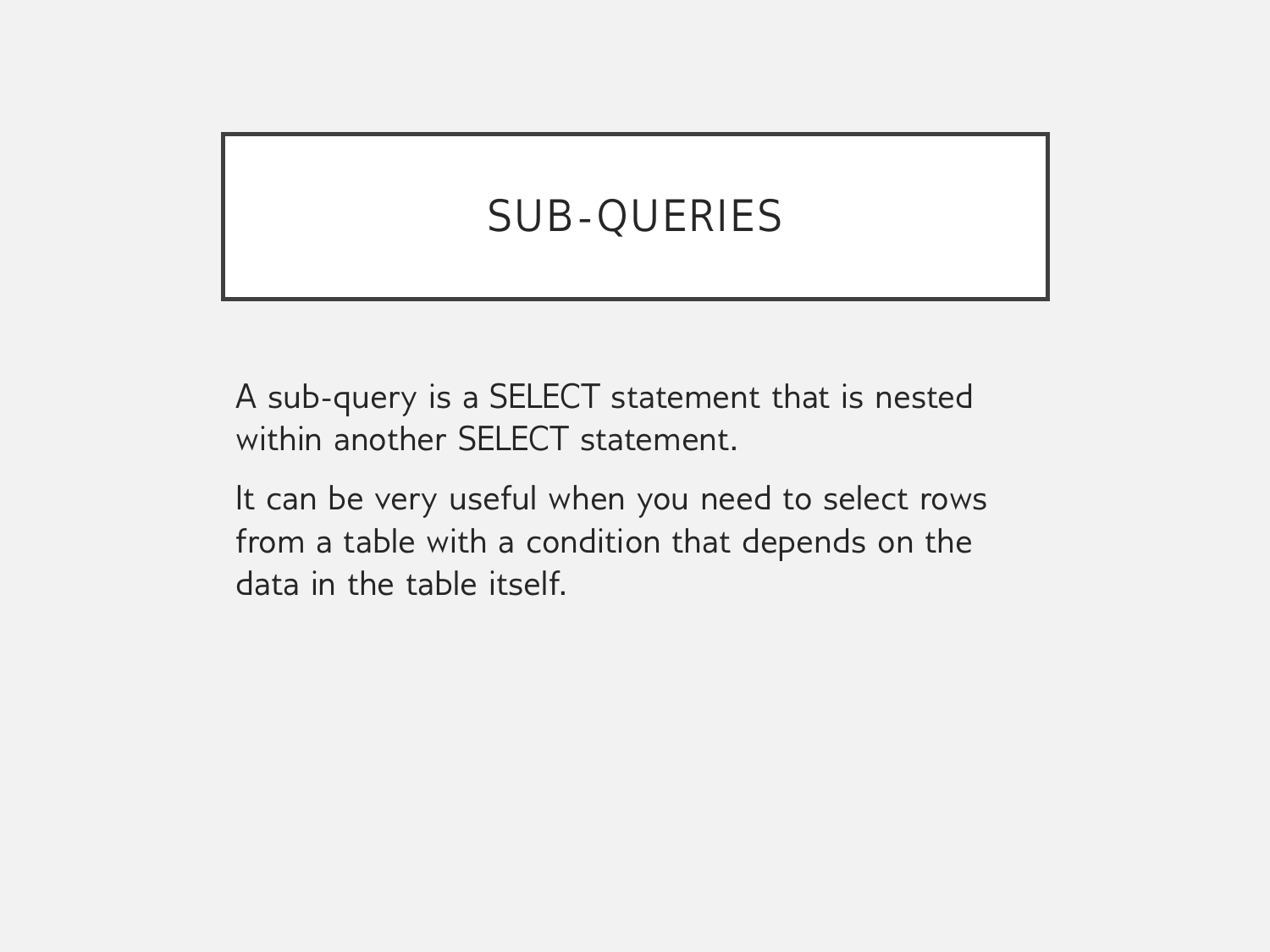

# Sub-queries
A sub-query is a SELECT statement that is nested within another SELECT statement.
It can be very useful when you need to select rows from a table with a condition that depends on the data in the table itself.